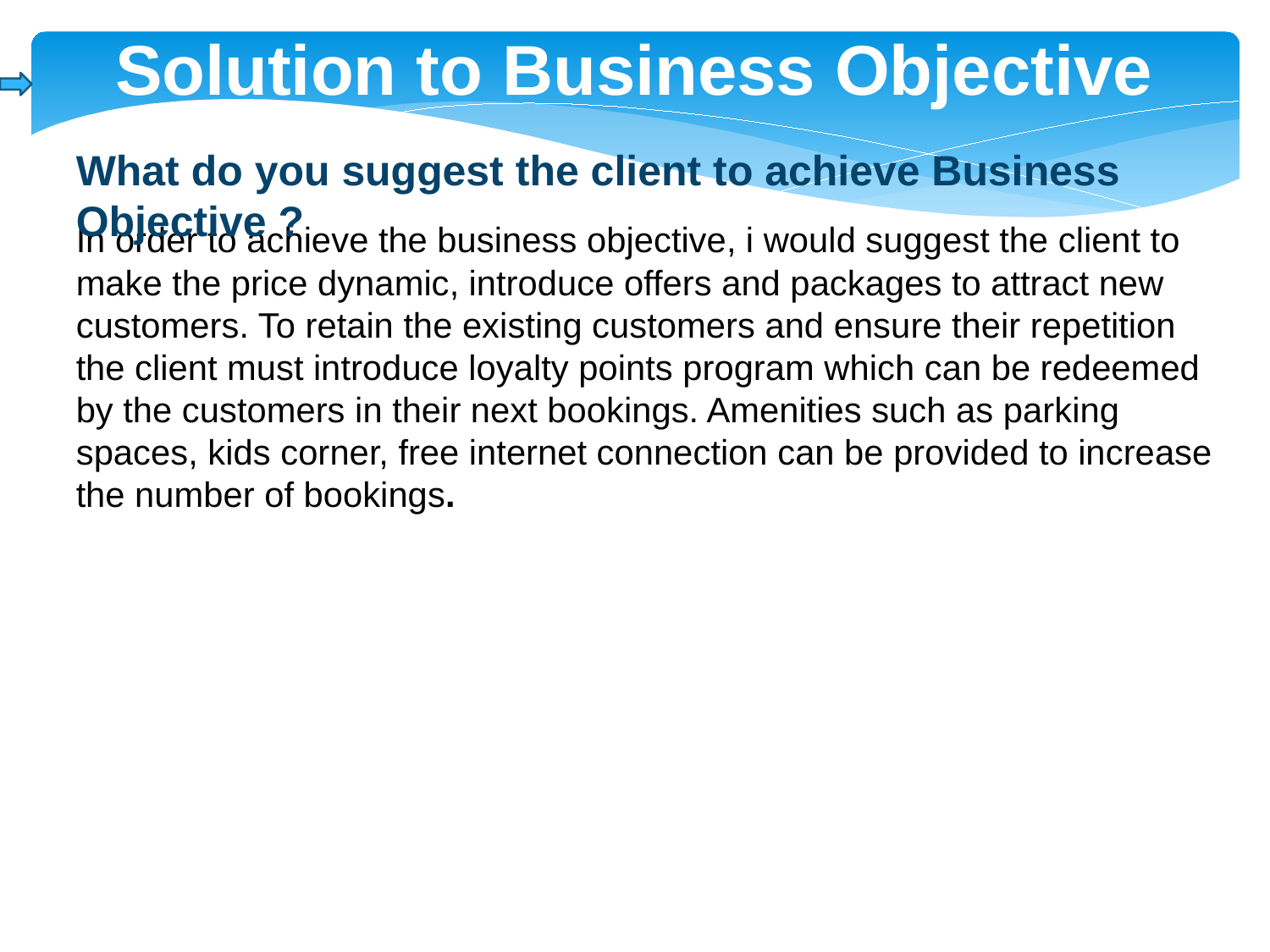

Solution to Business Objective

What do you suggest the client to achieve Business Objective ?
In order to achieve the business objective, i would suggest the client to make the price dynamic, introduce offers and packages to attract new customers. To retain the existing customers and ensure their repetition the client must introduce loyalty points program which can be redeemed by the customers in their next bookings. Amenities such as parking spaces, kids corner, free internet connection can be provided to increase the number of bookings.